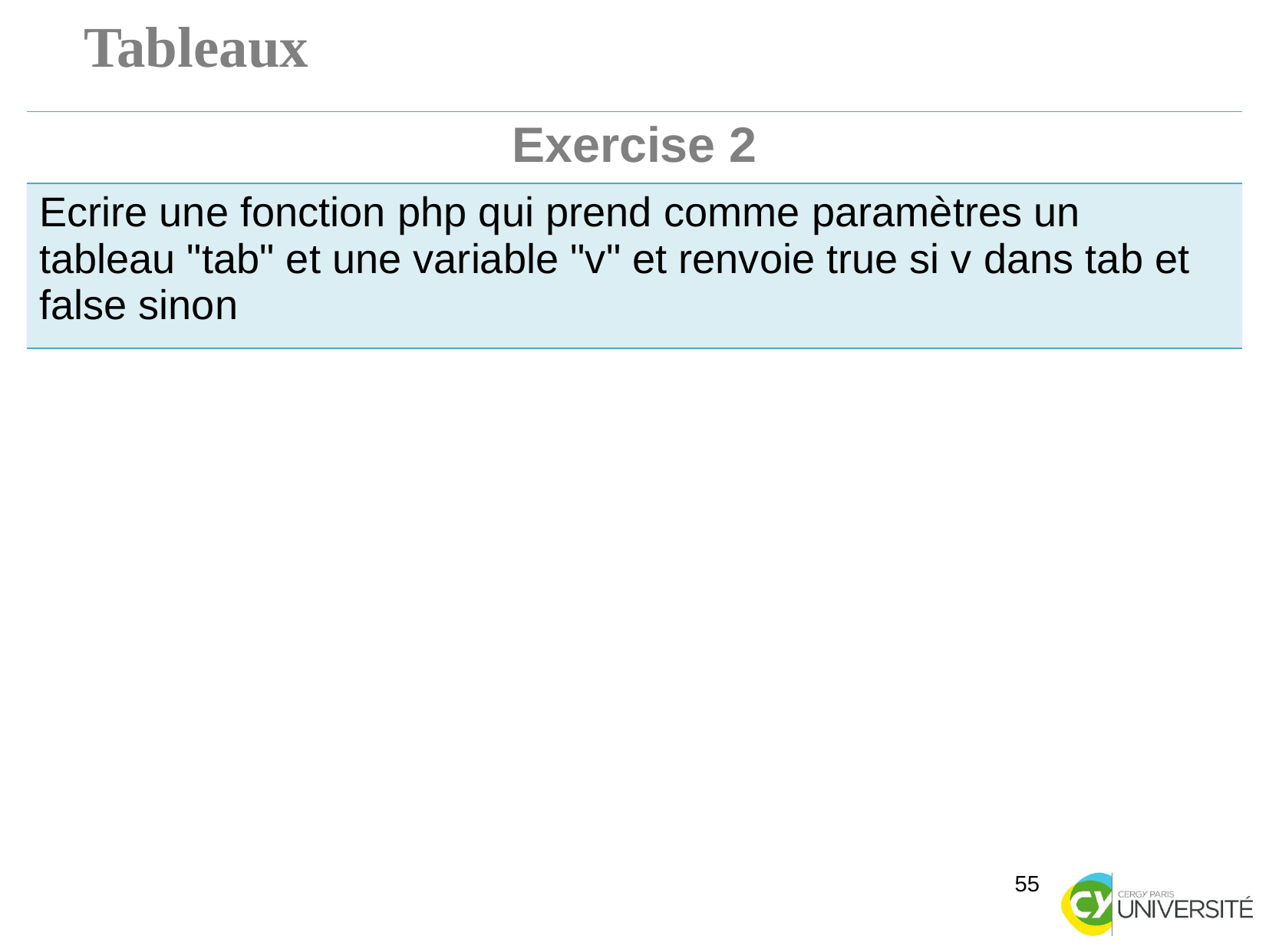

Tableaux
| Exercise 2 |
| --- |
| Ecrire une fonction php qui prend comme paramètres un tableau "tab" et une variable "v" et renvoie true si v dans tab et false sinon |